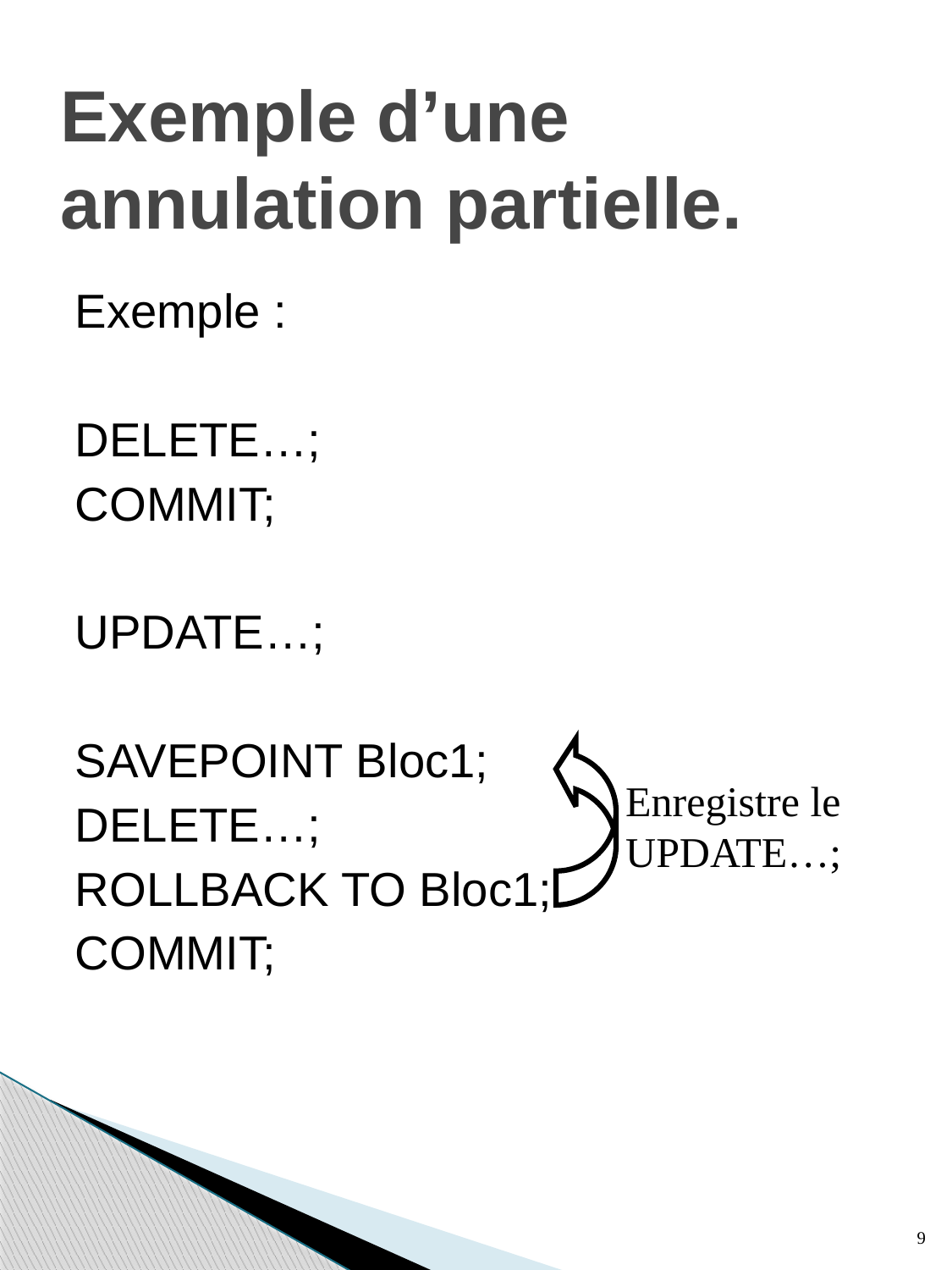

# Exemple d’une annulation partielle.
Exemple :

DELETE…;
COMMIT;

UPDATE…;

SAVEPOINT Bloc1;
DELETE…;
ROLLBACK TO Bloc1;
COMMIT;

Enregistre le UPDATE…;
9